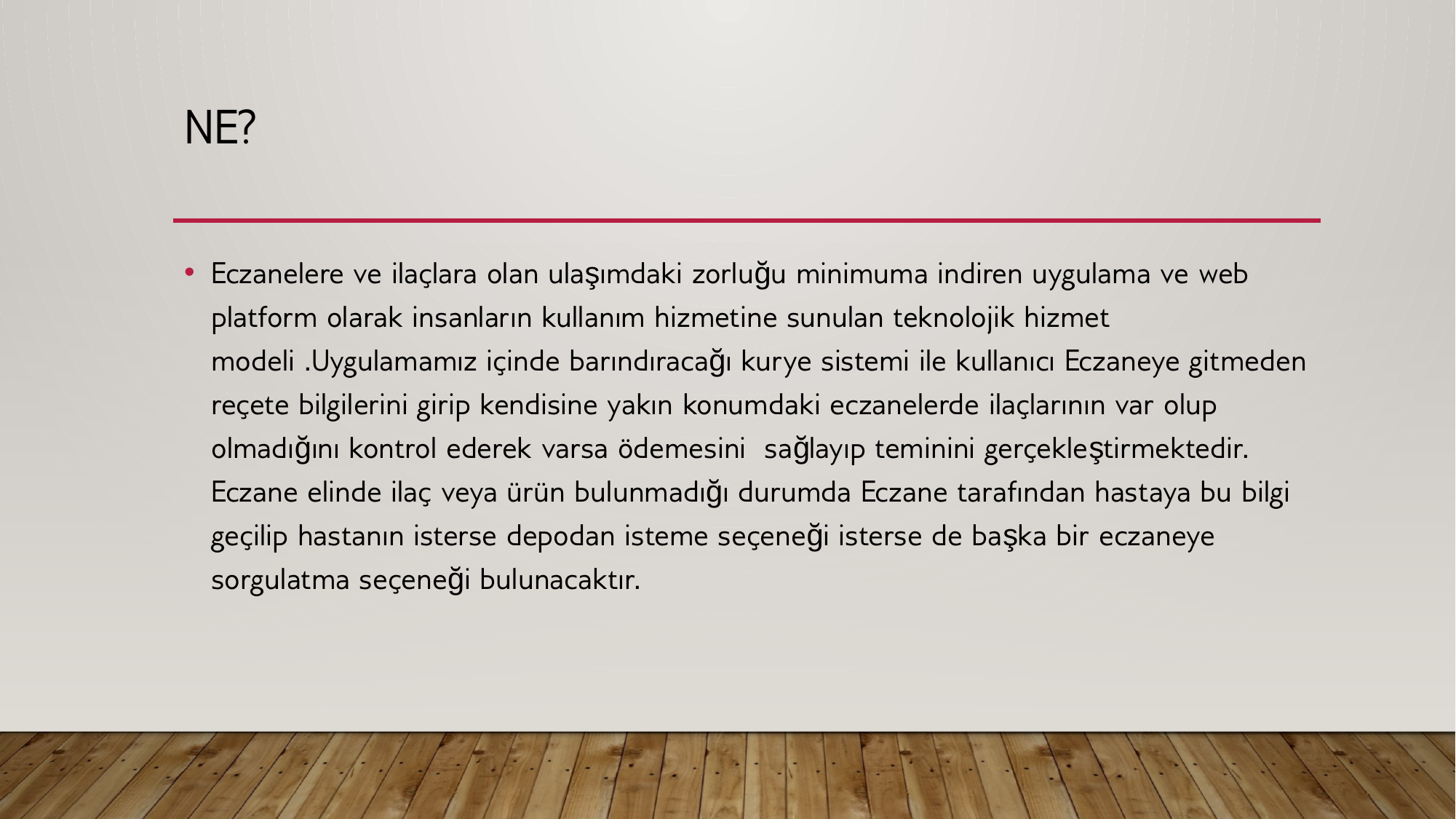

# Ne?
Eczanelere ve ilaçlara olan ulaşımdaki zorluğu minimuma indiren uygulama ve web platform olarak insanların kullanım hizmetine sunulan teknolojik hizmet modeli .Uygulamamız içinde barındıracağı kurye sistemi ile kullanıcı Eczaneye gitmeden reçete bilgilerini girip kendisine yakın konumdaki eczanelerde ilaçlarının var olup olmadığını kontrol ederek varsa ödemesini  sağlayıp teminini gerçekleştirmektedir. Eczane elinde ilaç veya ürün bulunmadığı durumda Eczane tarafından hastaya bu bilgi geçilip hastanın isterse depodan isteme seçeneği isterse de başka bir eczaneye sorgulatma seçeneği bulunacaktır.